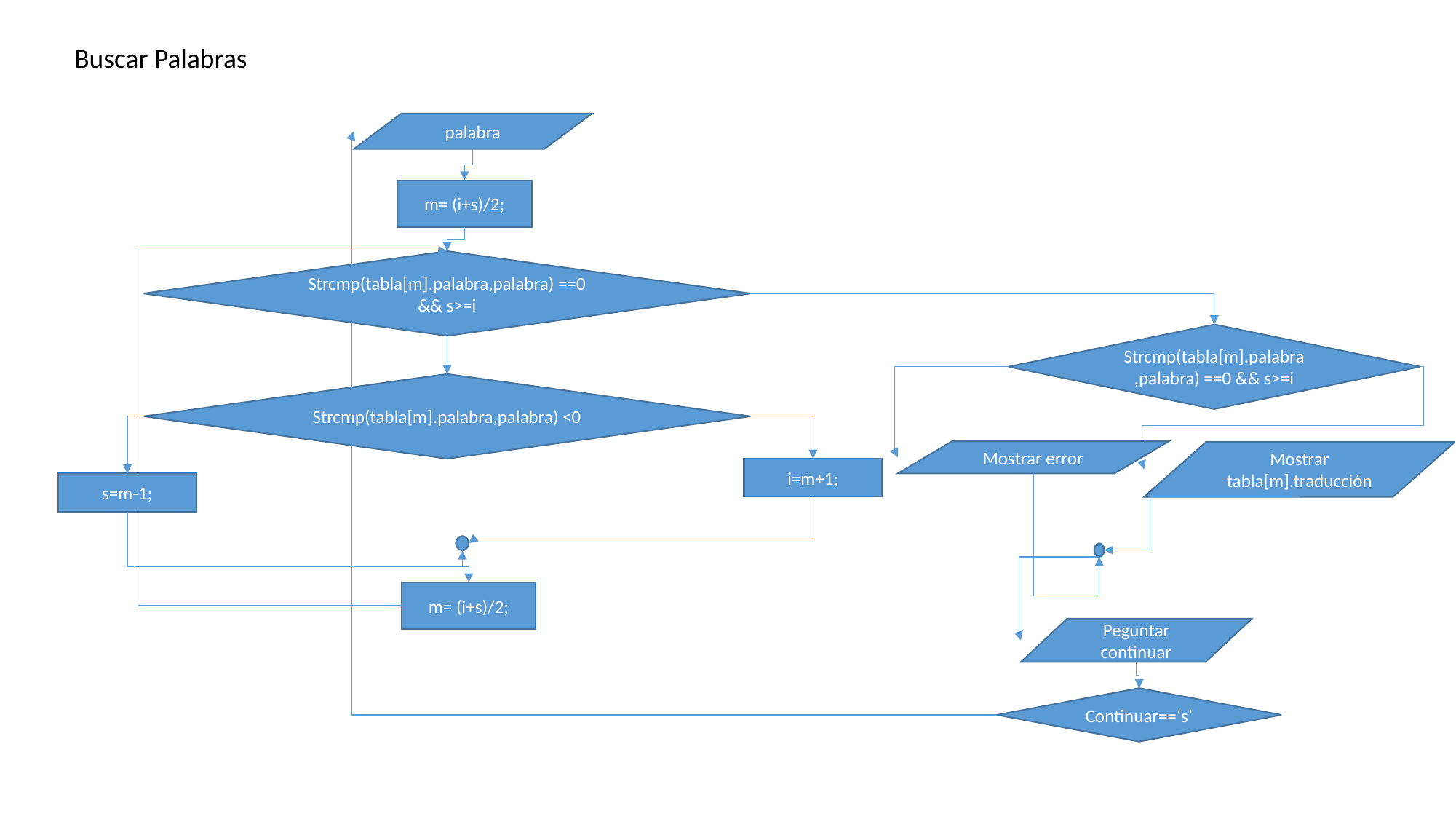

Buscar Palabras
palabra
m= (i+s)/2;
Strcmp(tabla[m].palabra,palabra) ==0 && s>=i
Strcmp(tabla[m].palabra,palabra) ==0 && s>=i
Strcmp(tabla[m].palabra,palabra) <0
Mostrar error
Mostrar tabla[m].traducción
i=m+1;
s=m-1;

m= (i+s)/2;
Peguntar continuar
Continuar==‘s’